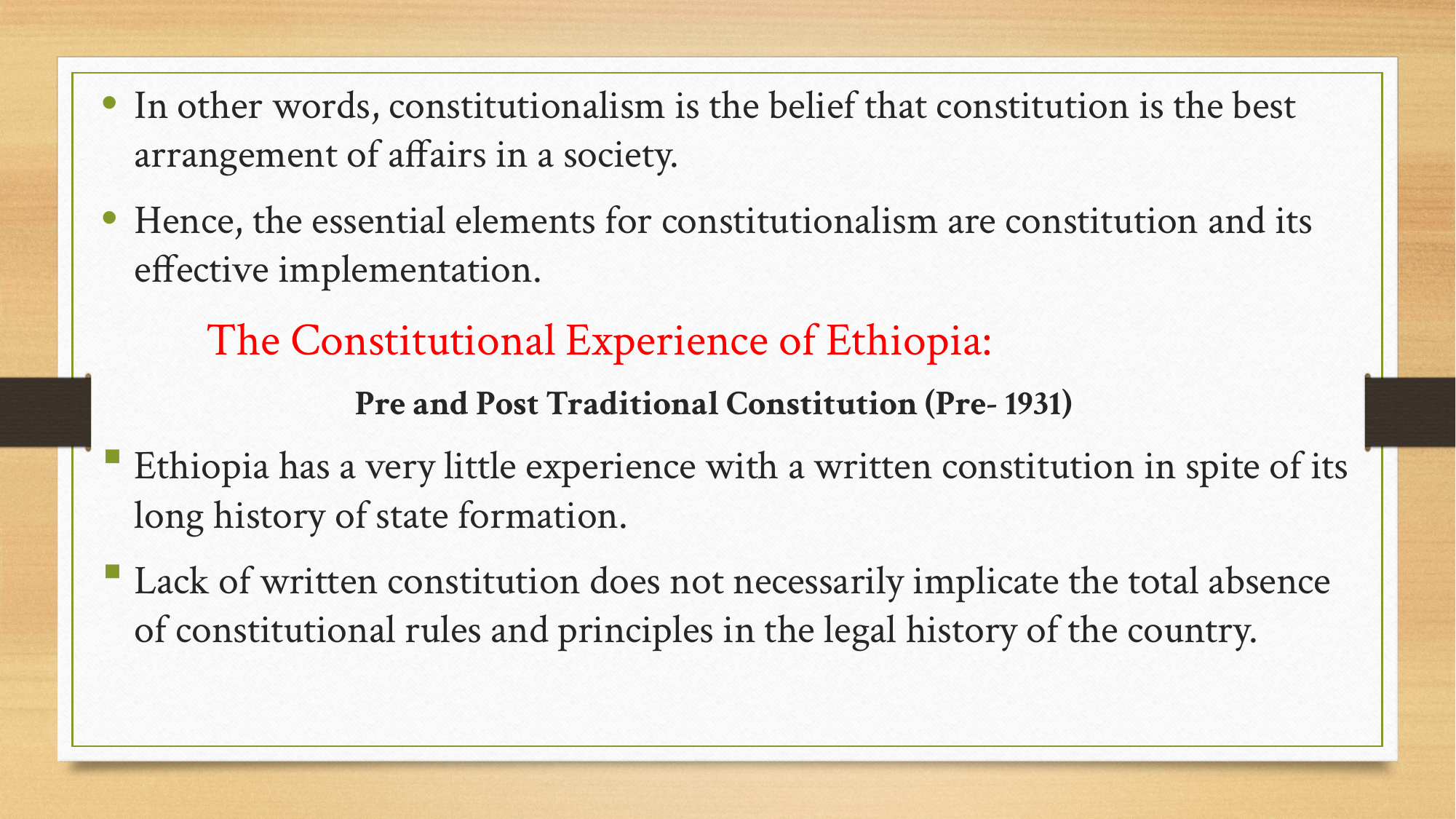

In other words, constitutionalism is the belief that constitution is the best arrangement of affairs in a society.
Hence, the essential elements for constitutionalism are constitution and its effective implementation.
				The Constitutional Experience of Ethiopia:
		                   Pre and Post Traditional Constitution (Pre- 1931)
Ethiopia has a very little experience with a written constitution in spite of its long history of state formation.
Lack of written constitution does not necessarily implicate the total absence of constitutional rules and principles in the legal history of the country.